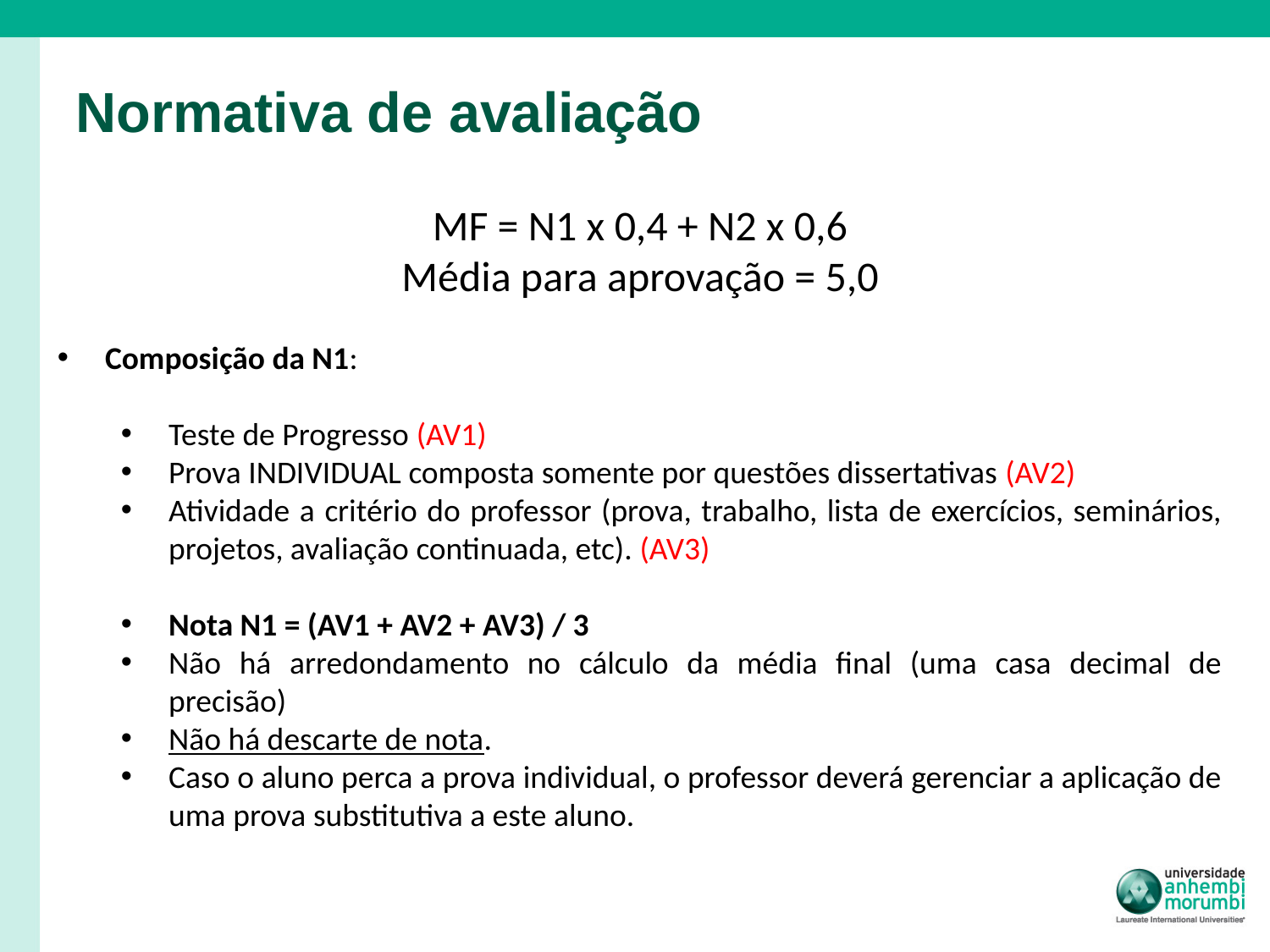

# Normativa de avaliação
MF = N1 x 0,4 + N2 x 0,6
Média para aprovação = 5,0

Composição da N1:

Teste de Progresso (AV1)
Prova INDIVIDUAL composta somente por questões dissertativas (AV2)
Atividade a critério do professor (prova, trabalho, lista de exercícios, seminários, projetos, avaliação continuada, etc). (AV3)

Nota N1 = (AV1 + AV2 + AV3) / 3
Não há arredondamento no cálculo da média final (uma casa decimal de precisão)
Não há descarte de nota.
Caso o aluno perca a prova individual, o professor deverá gerenciar a aplicação de uma prova substitutiva a este aluno.